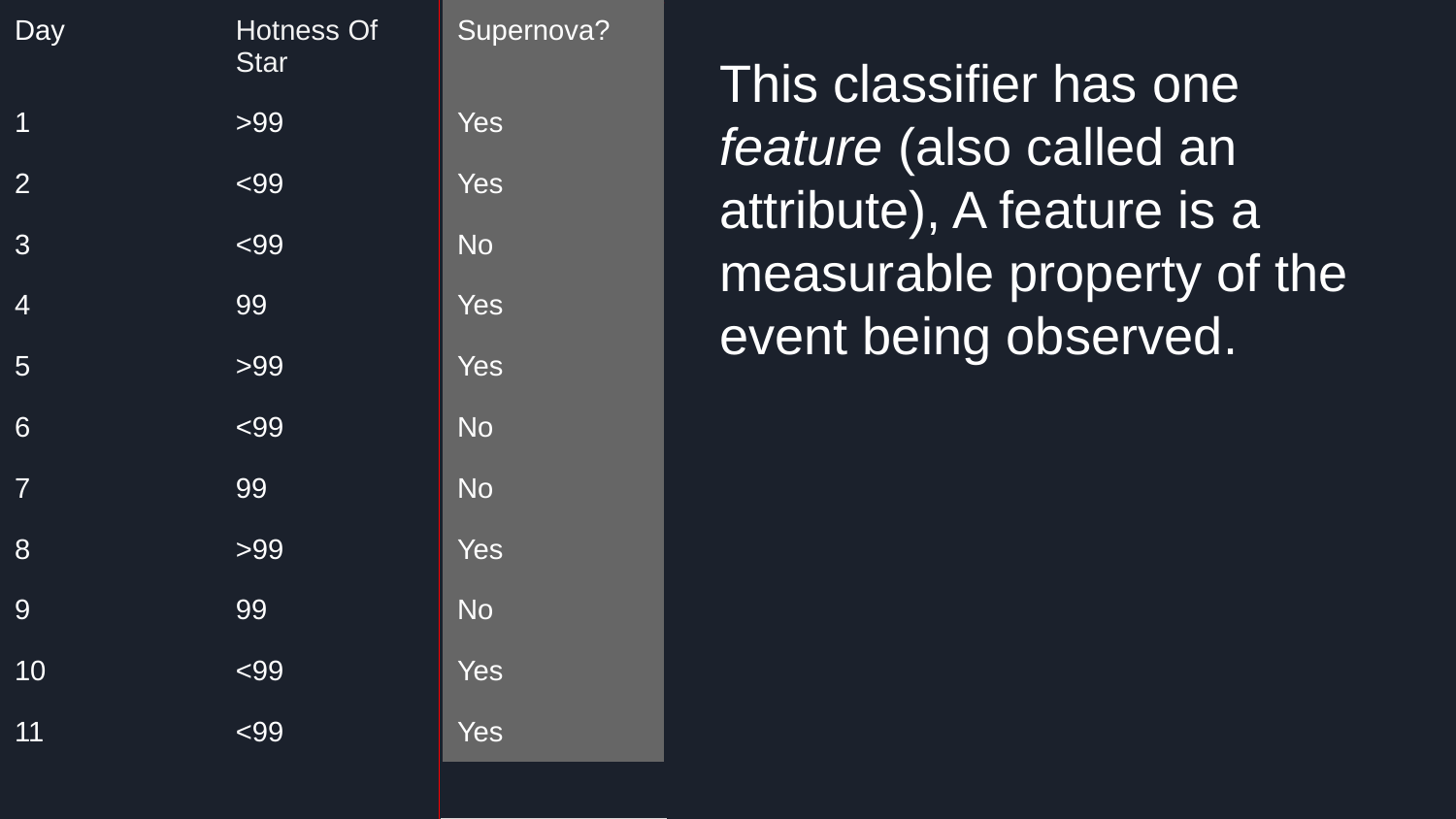

| Day | Hotness Of Star | Supernova? |
| --- | --- | --- |
| 1 | >99 | Yes |
| 2 | <99 | Yes |
| 3 | <99 | No |
| 4 | 99 | Yes |
| 5 | >99 | Yes |
| 6 | <99 | No |
| 7 | 99 | No |
| 8 | >99 | Yes |
| 9 | 99 | No |
| 10 | <99 | Yes |
| 11 | <99 | Yes |
This classifier has one feature (also called an attribute), A feature is a measurable property of the event being observed.